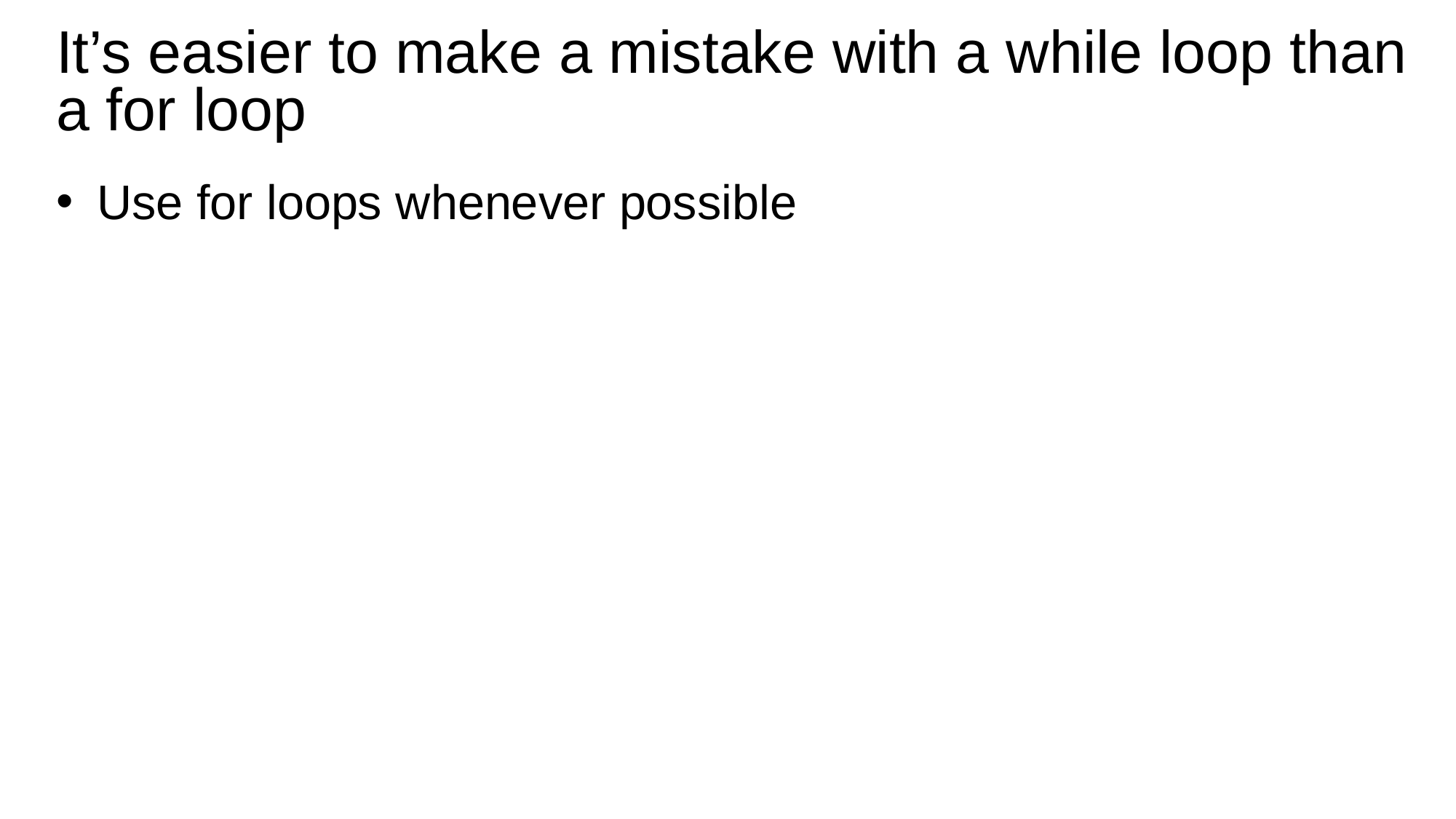

It’s easier to make a mistake with a while loop than a for loop
Use for loops whenever possible